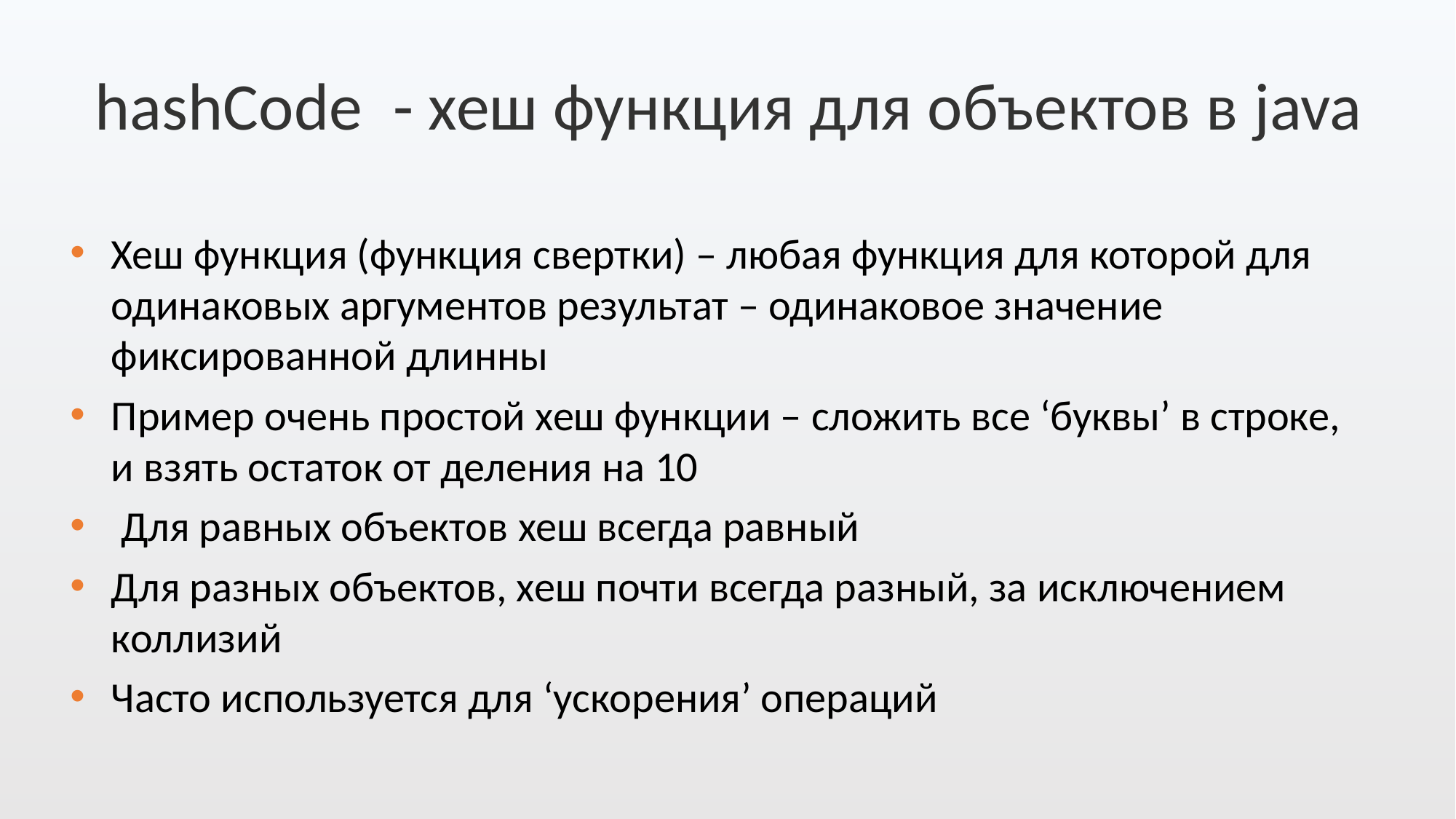

hashCode  - хеш функция для объектов в java
Хеш функция (функция свертки) – любая функция для которой для одинаковых аргументов результат – одинаковое значение фиксированной длинны
Пример очень простой хеш функции – сложить все ‘буквы’ в строке, и взять остаток от деления на 10
 Для равных объектов хеш всегда равный
Для разных объектов, хеш почти всегда разный, за исключением коллизий
Часто используется для ‘ускорения’ операций